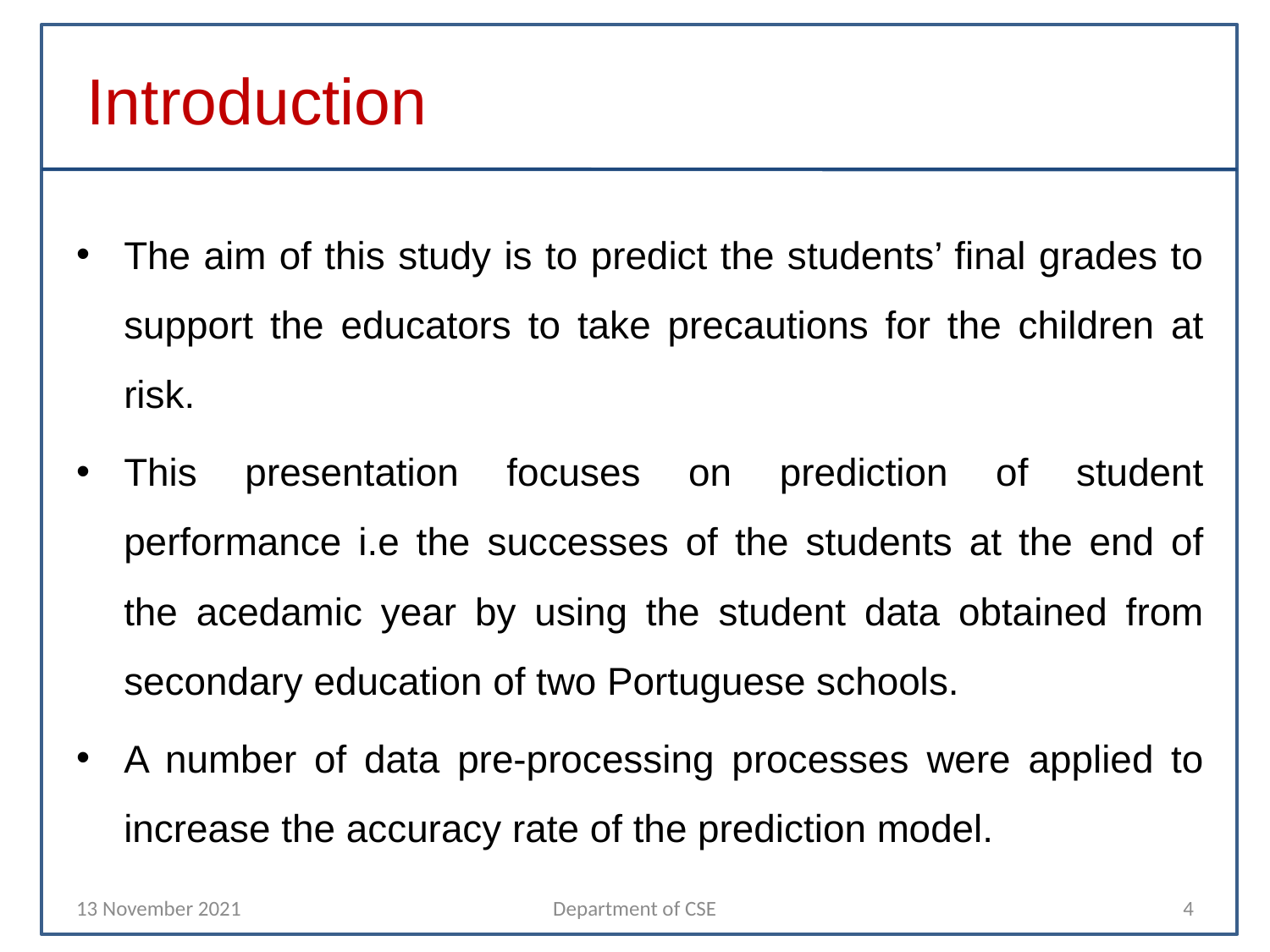

Introduction
The aim of this study is to predict the students’ final grades to support the educators to take precautions for the children at risk.
This presentation focuses on prediction of student performance i.e the successes of the students at the end of the acedamic year by using the student data obtained from secondary education of two Portuguese schools.
A number of data pre-processing processes were applied to increase the accuracy rate of the prediction model.

13 November 2021
Department of CSE
4